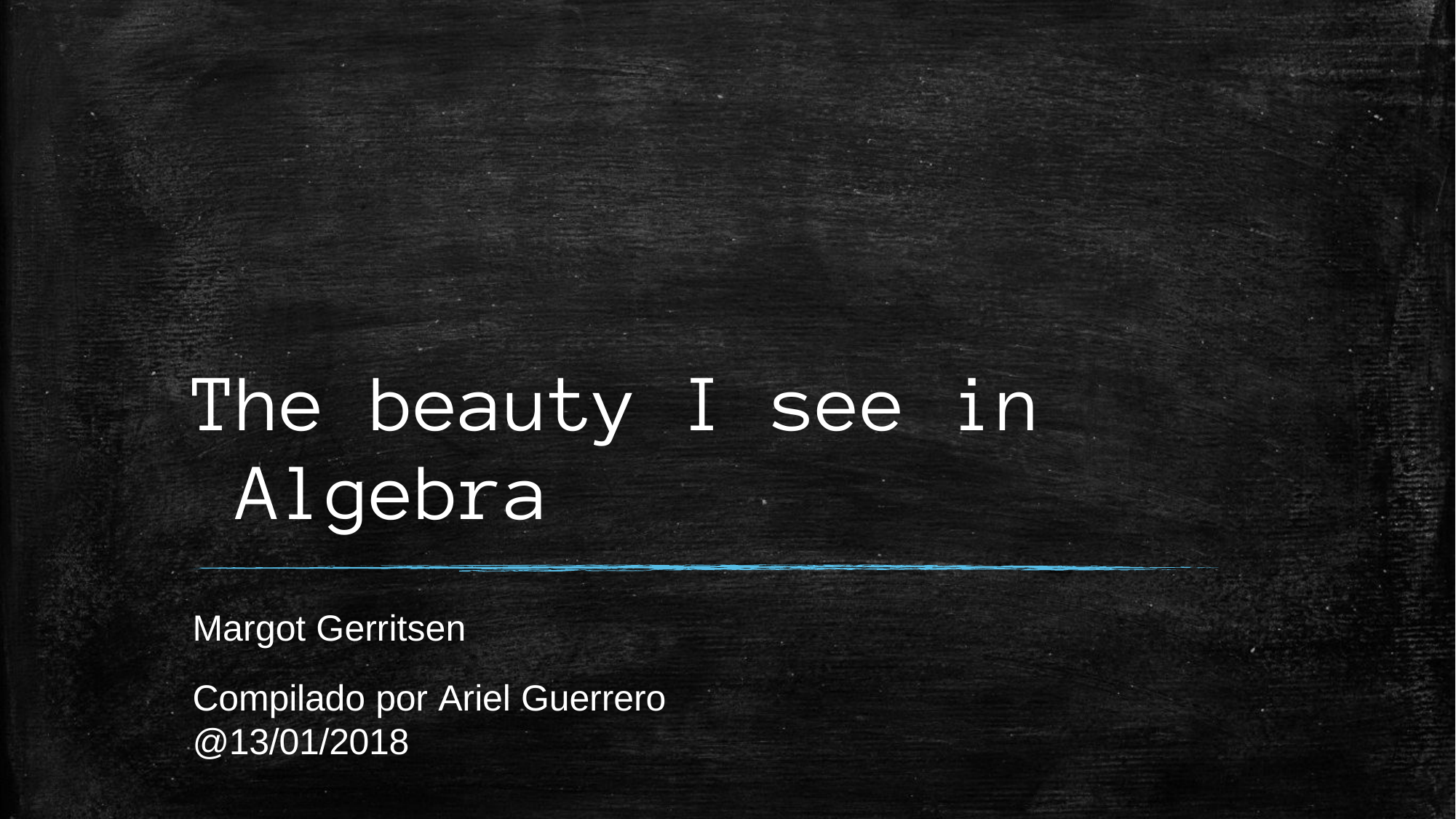

The beauty I see in  Algebra

Margot Gerritsen
Compilado por Ariel Guerrero @13/01/2018